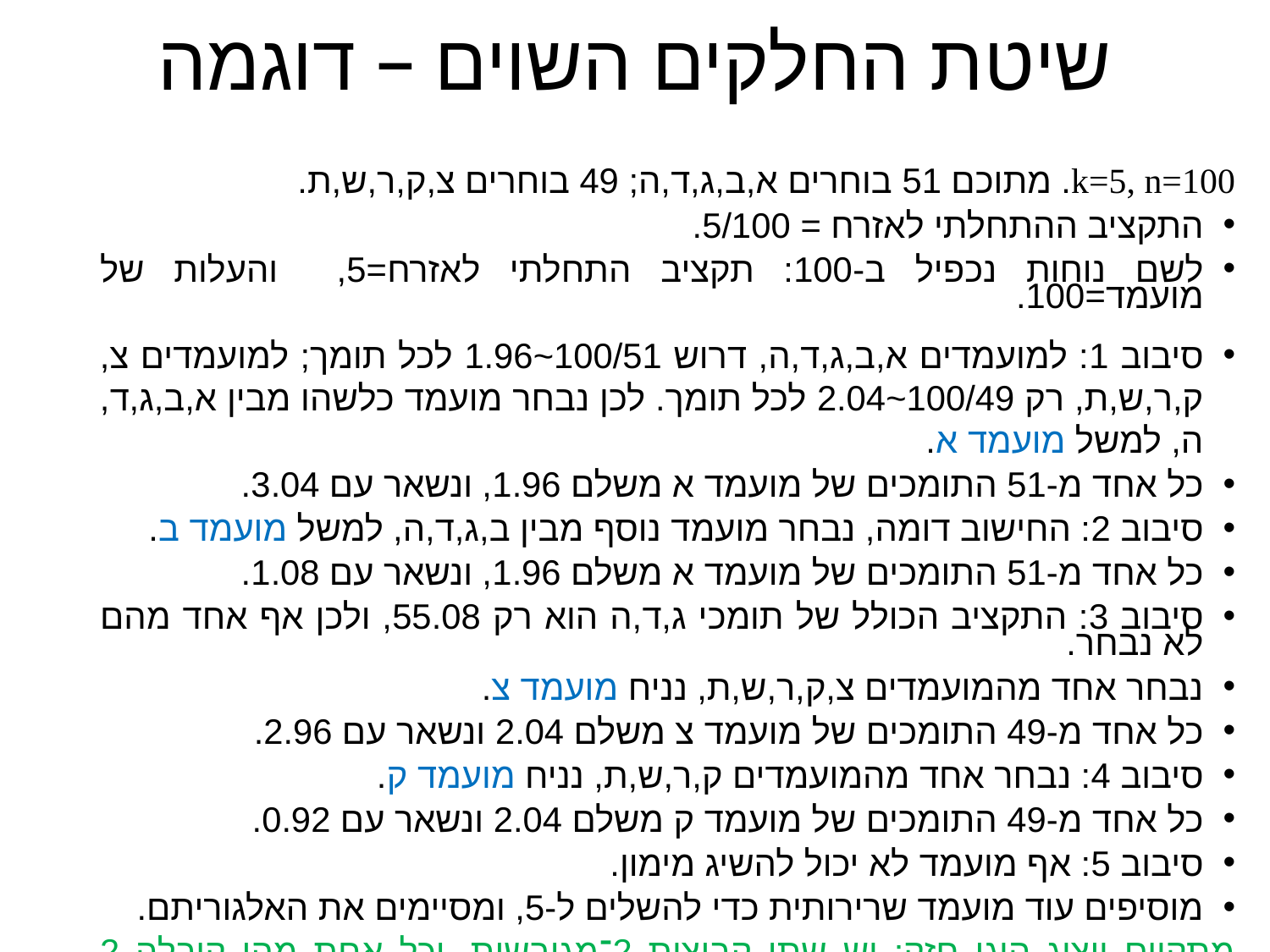

# שיטת החלקים השוים – דוגמה
k=5, n=100. מתוכם 51 בוחרים א,ב,ג,ד,ה; 49 בוחרים צ,ק,ר,ש,ת.
התקציב ההתחלתי לאזרח = 5/100.
לשם נוחות נכפיל ב-100: תקציב התחלתי לאזרח=5,  והעלות של מועמד=100.
סיבוב 1: למועמדים א,ב,ג,ד,ה, דרוש 100/51~1.96 לכל תומך; למועמדים צ,ק,ר,ש,ת, רק 100/49~2.04 לכל תומך. לכן נבחר מועמד כלשהו מבין א,ב,ג,ד,ה, למשל מועמד א.
כל אחד מ-51 התומכים של מועמד א משלם 1.96, ונשאר עם 3.04.
סיבוב 2: החישוב דומה, נבחר מועמד נוסף מבין ב,ג,ד,ה, למשל מועמד ב.
כל אחד מ-51 התומכים של מועמד א משלם 1.96, ונשאר עם 1.08.
סיבוב 3: התקציב הכולל של תומכי ג,ד,ה הוא רק 55.08, ולכן אף אחד מהם לא נבחר.
נבחר אחד מהמועמדים צ,ק,ר,ש,ת, נניח מועמד צ.
כל אחד מ-49 התומכים של מועמד צ משלם 2.04 ונשאר עם 2.96.
סיבוב 4: נבחר אחד מהמועמדים ק,ר,ש,ת, נניח מועמד ק.
כל אחד מ-49 התומכים של מועמד ק משלם 2.04 ונשאר עם 0.92.
סיבוב 5: אף מועמד לא יכול להשיג מימון.
מוסיפים עוד מועמד שרירותית כדי להשלים ל-5, ומסיימים את האלגוריתם.
מתקיים ייצוג הוגן חזק: יש שתי קבוצות 2־מגובשות, וכל אחת מהן קיבלה 2 מועמדים.